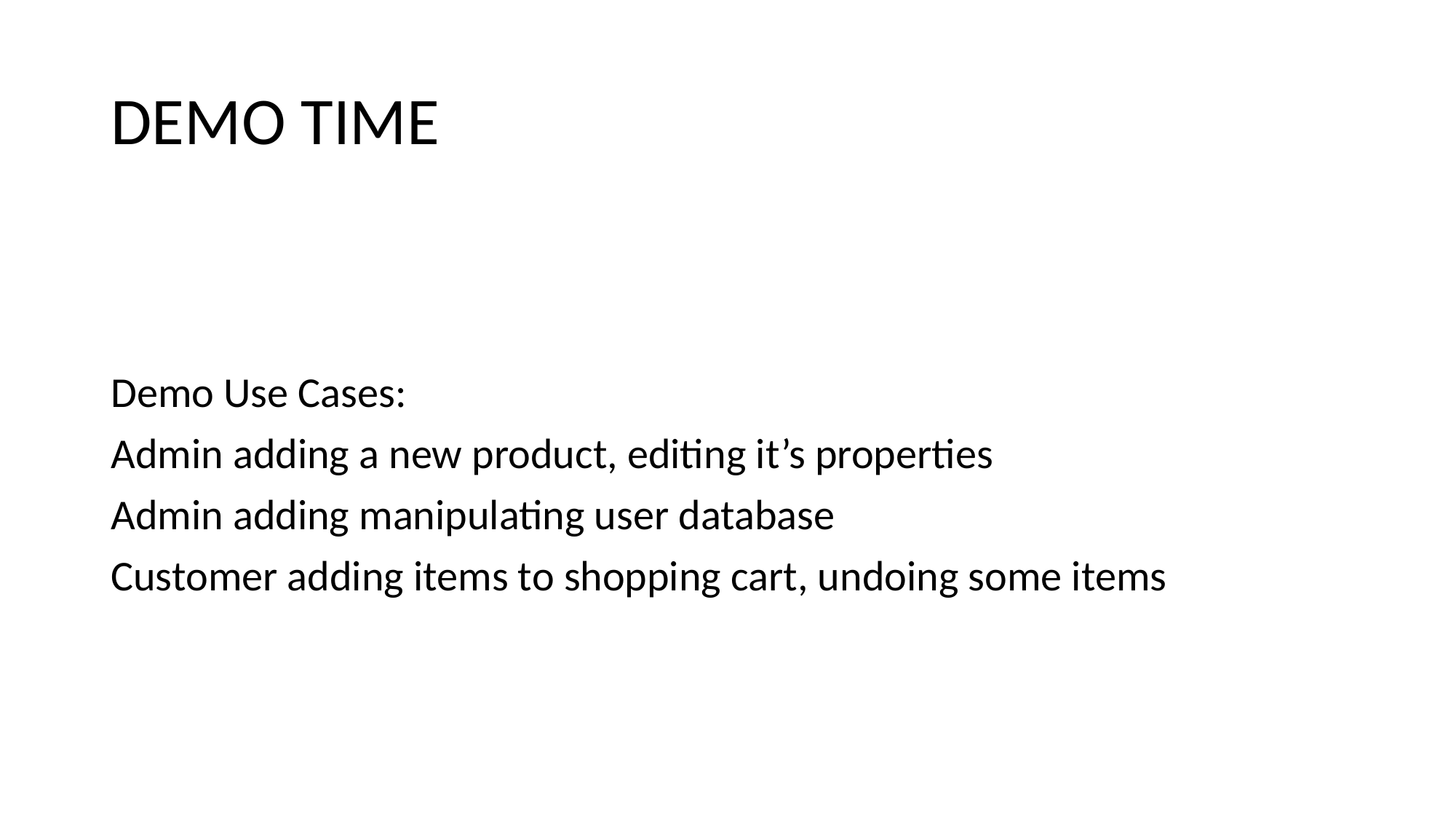

# DEMO TIME

Demo Use Cases:
Admin adding a new product, editing it’s properties
Admin adding manipulating user database
Customer adding items to shopping cart, undoing some items